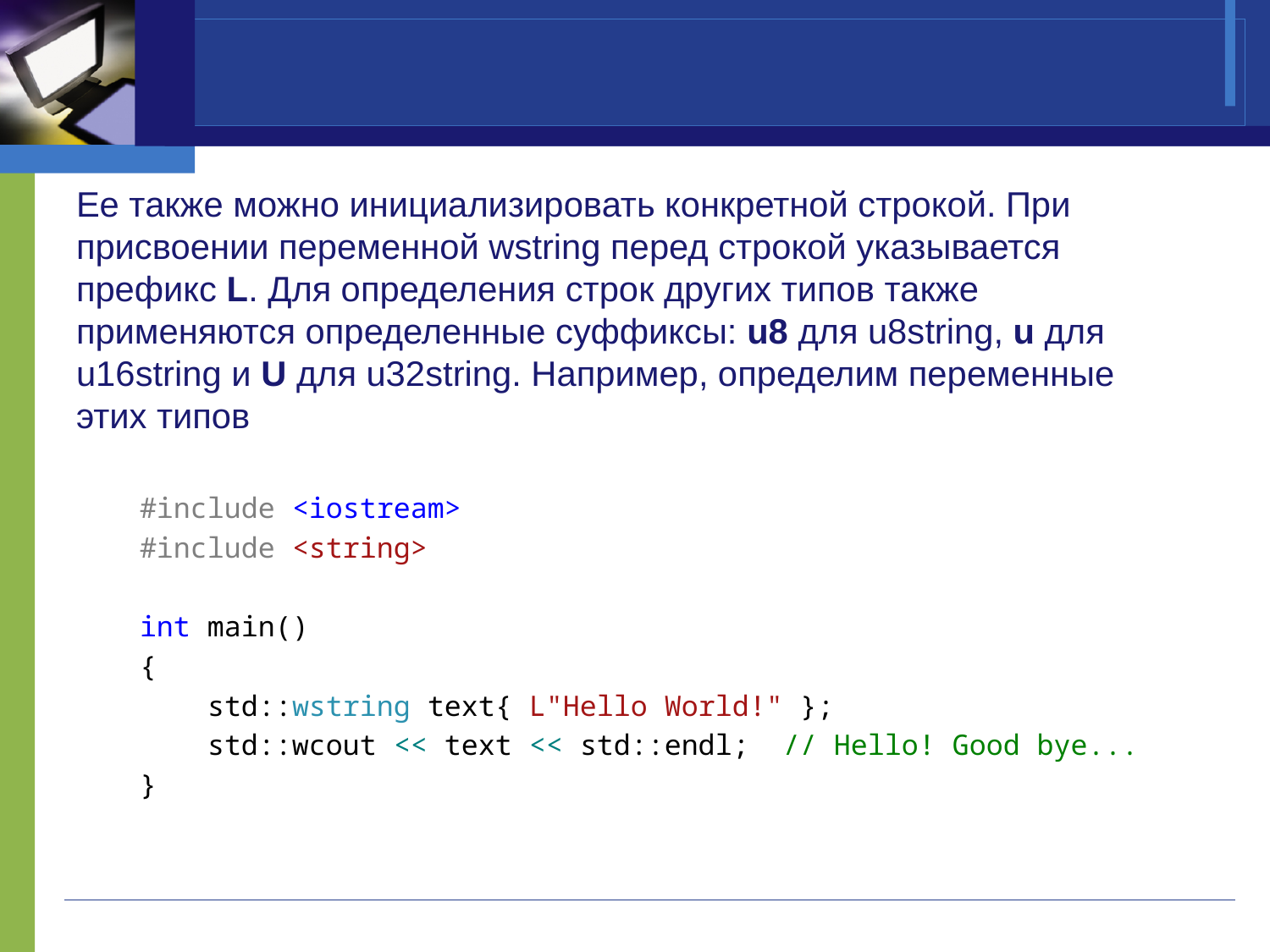

#
Ее также можно инициализировать конкретной строкой. При присвоении переменной wstring перед строкой указывается префикс L. Для определения строк других типов также применяются определенные суффиксы: u8 для u8string, u для u16string и U для u32string. Например, определим переменные этих типов

#include <iostream>
#include <string>

int main()
{
    std::wstring text{ L"Hello World!" };
    std::wcout << text << std::endl;  // Hello! Good bye...
}